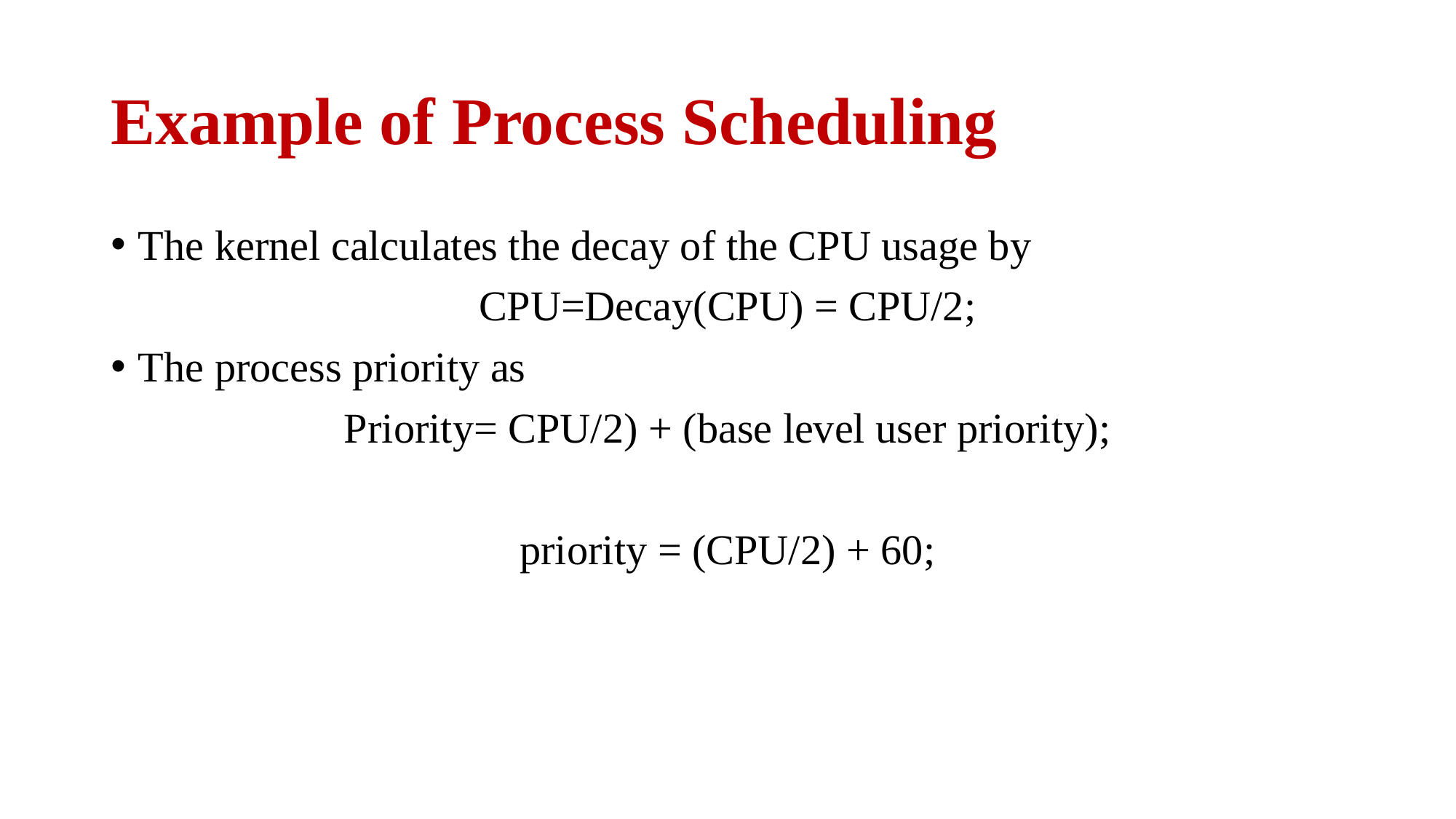

# Example of Process Scheduling
The kernel calculates the decay of the CPU usage by
CPU=Decay(CPU) = CPU/2;
The process priority as
Priority= CPU/2) + (base level user priority);

priority = (CPU/2) + 60;